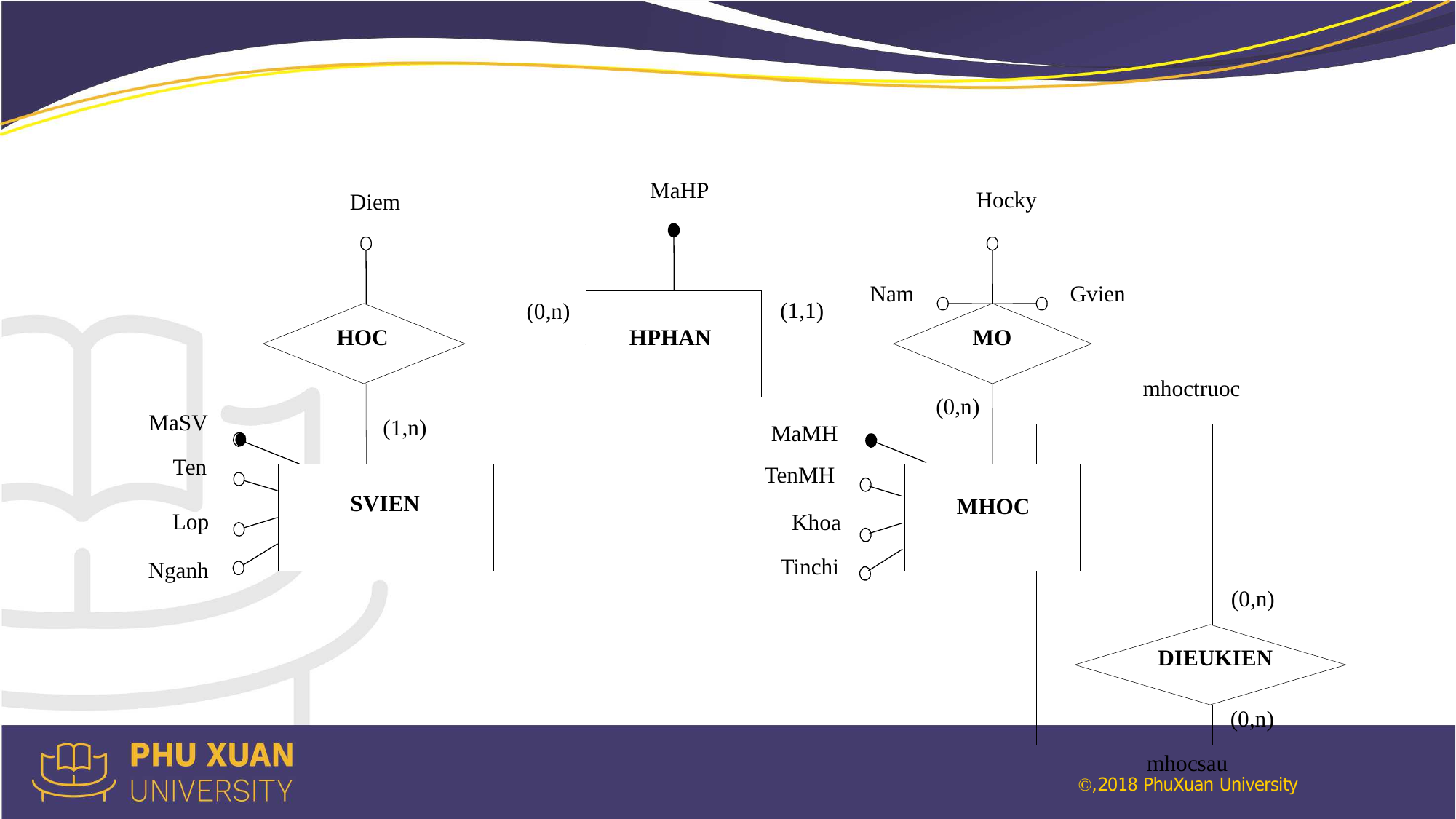

#
MaHP
Hocky
Diem

Nam
Gvien

(1,1)
(0,n)

HOC
HPHAN
MO

mhoctruoc

(0,n)
MaSV
(1,n)
MaMH

Ten
TenMH

SVIEN
MHOC
Lop
Khoa

Tinchi
Nganh

(0,n)

DIEUKIEN
(0,n)
mhocsau